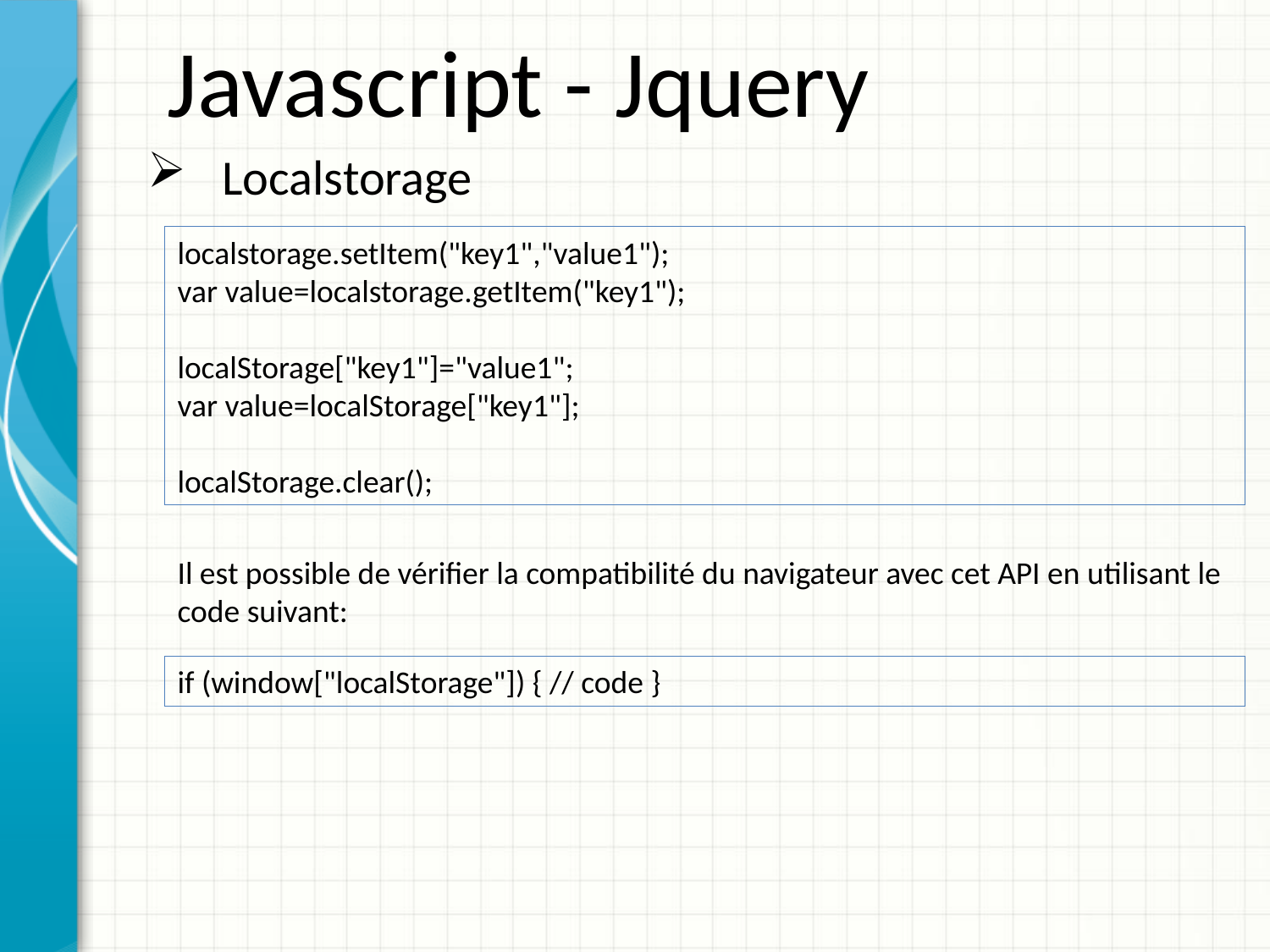

Javascript - Jquery
 Localstorage
localstorage.setItem("key1","value1");
var value=localstorage.getItem("key1");

localStorage["key1"]="value1";
var value=localStorage["key1"];

localStorage.clear();

Il est possible de vérifier la compatibilité du navigateur avec cet API en utilisant le code suivant:
if (window["localStorage"]) { // code }